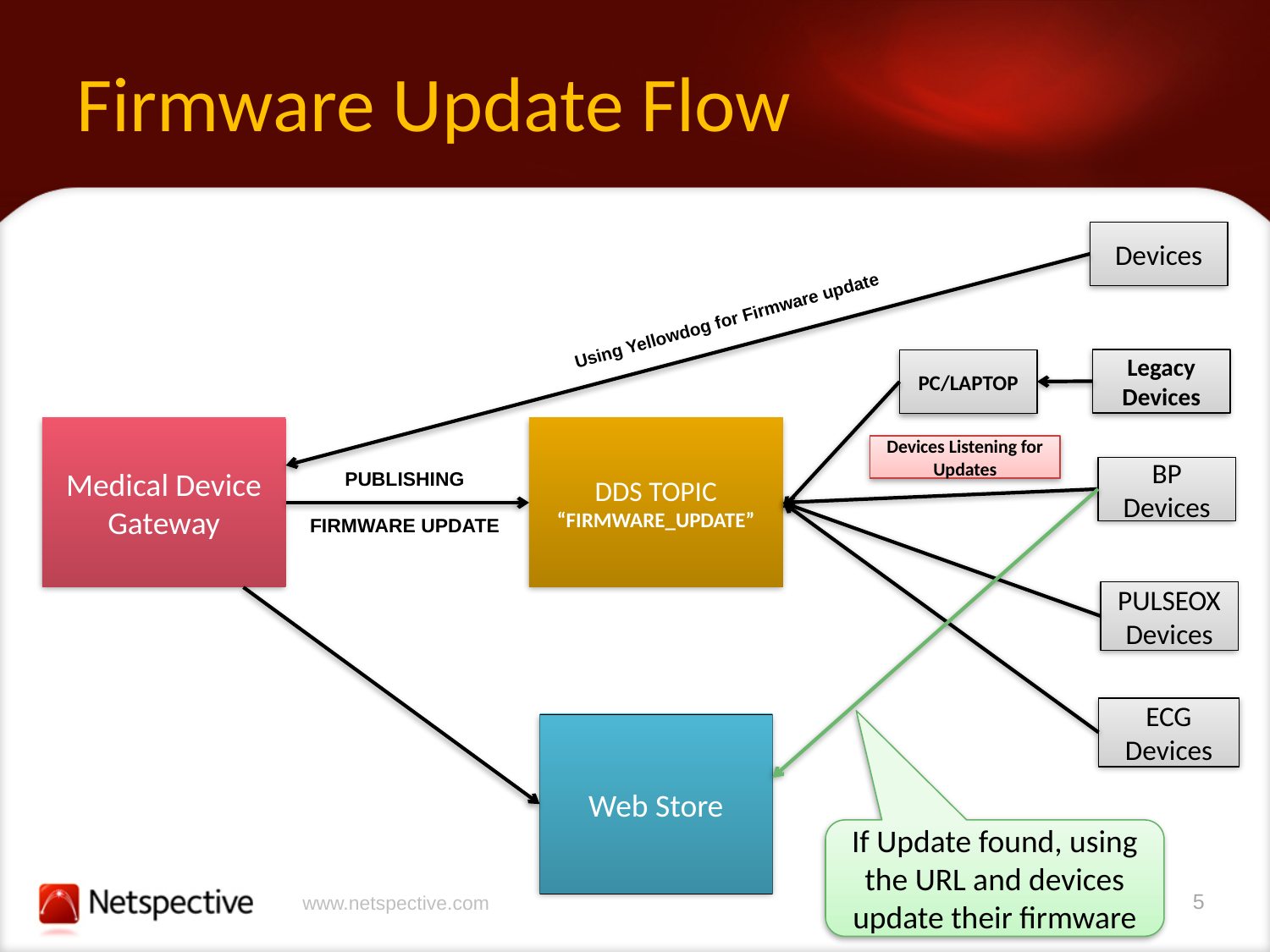

# Firmware Update Flow
Devices
Using Yellowdog for Firmware update
Legacy Devices
PC/LAPTOP
DDS TOPIC
“FIRMWARE_UPDATE”
Medical Device Gateway
Devices Listening for Updates
BP Devices
PUBLISHING

FIRMWARE UPDATE
PULSEOX Devices
ECG Devices
Web Store
If Update found, using the URL and devices update their firmware